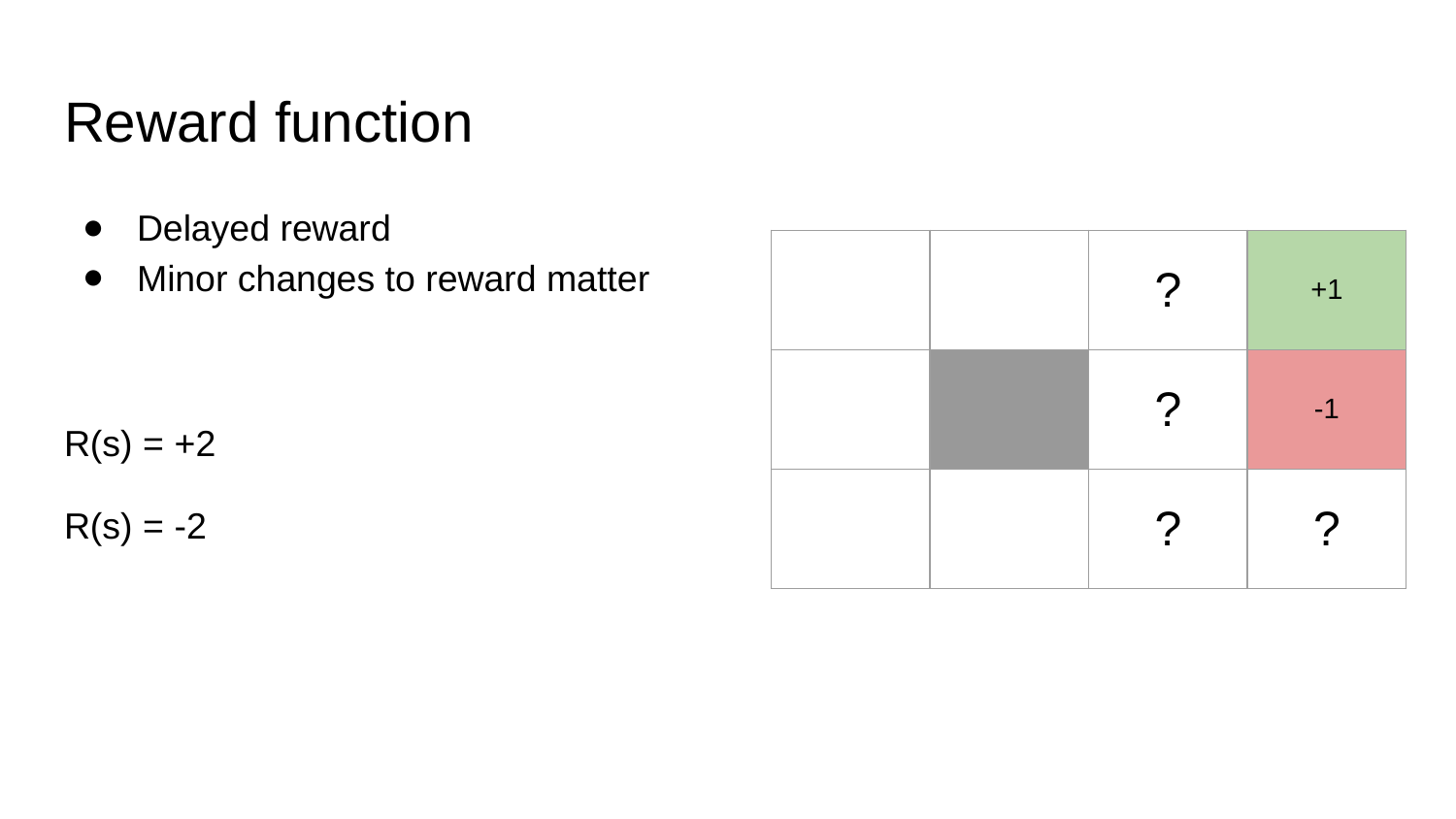

# Reward function

Delayed reward
Minor changes to reward matter

R(s) = +2
R(s) = -2
|  |  | ? | +1 |
| --- | --- | --- | --- |
|  |  | ? | -1 |
|  |  | ? | ? |